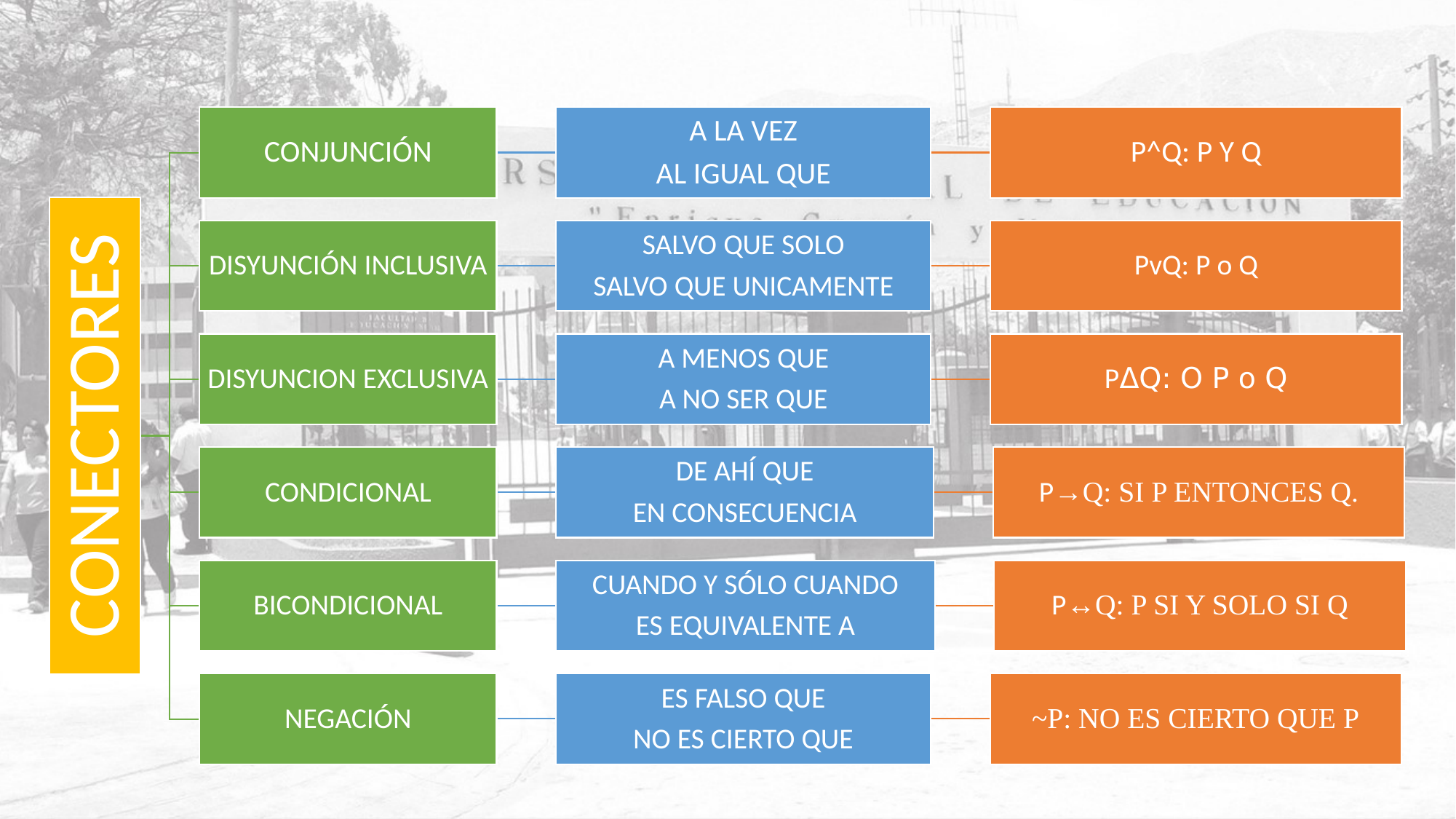

CONECTORES
CONJUNCIÓN
A LA VEZ
AL IGUAL QUE
P^Q: P Y Q
DISYUNCIÓN INCLUSIVA
SALVO QUE SOLO
SALVO QUE UNICAMENTE
PvQ: P o Q
DISYUNCION EXCLUSIVA
A MENOS QUE
A NO SER QUE
PΔQ: O P o Q
CONDICIONAL
DE AHÍ QUE
EN CONSECUENCIA
P→Q: SI P ENTONCES Q.
BICONDICIONAL
CUANDO Y SÓLO CUANDO
ES EQUIVALENTE A
P↔Q: P SI Y SOLO SI Q
NEGACIÓN
ES FALSO QUE
NO ES CIERTO QUE
~P: NO ES CIERTO QUE P